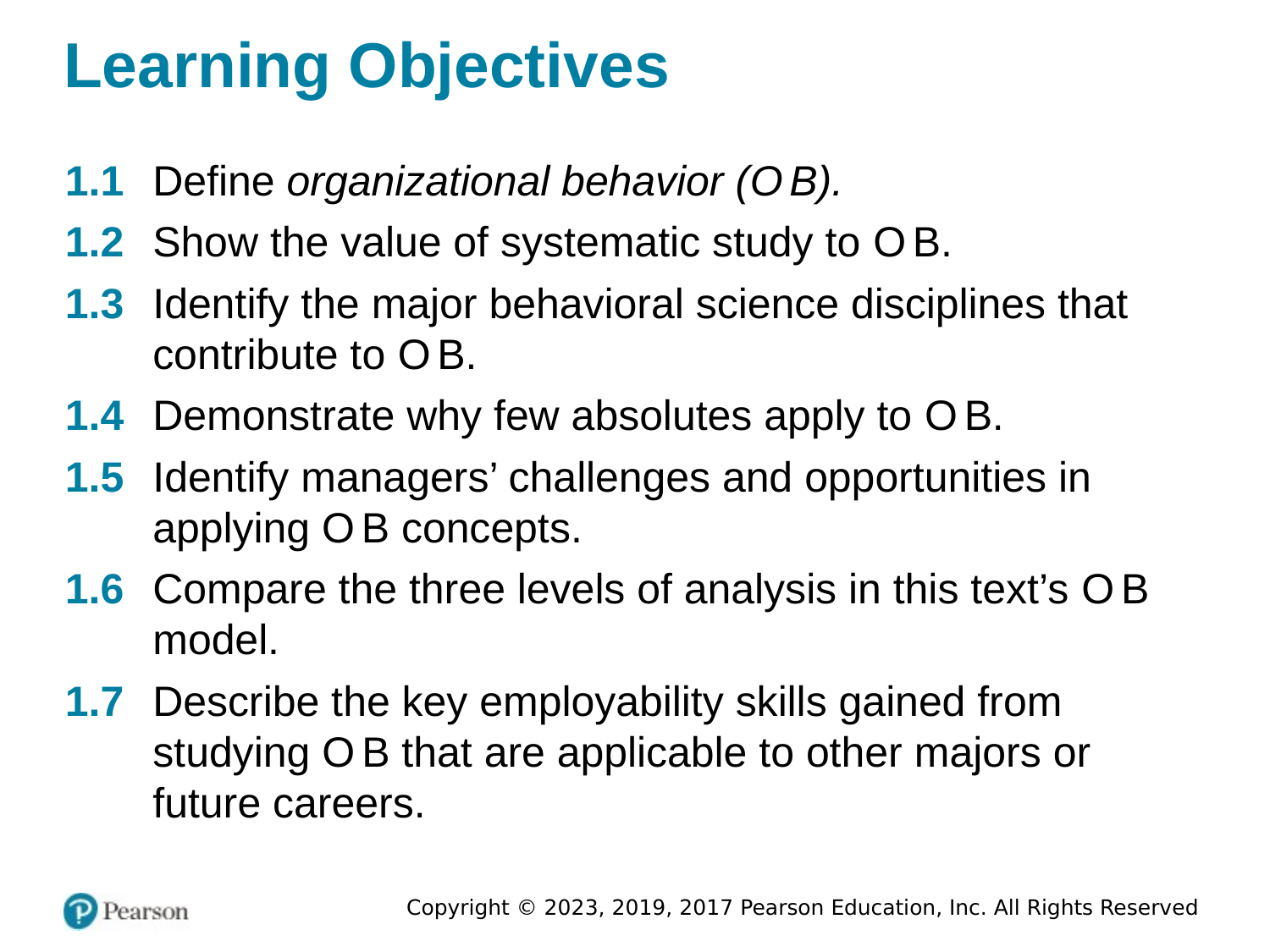

# Learning Objectives
1.1	Define organizational behavior (O B).
1.2	Show the value of systematic study to O B.
1.3	Identify the major behavioral science disciplines that contribute to O B.
1.4	Demonstrate why few absolutes apply to O B.
1.5	Identify managers’ challenges and opportunities in applying O B concepts.
1.6	Compare the three levels of analysis in this text’s O B model.
1.7	Describe the key employability skills gained from studying O B that are applicable to other majors or future careers.